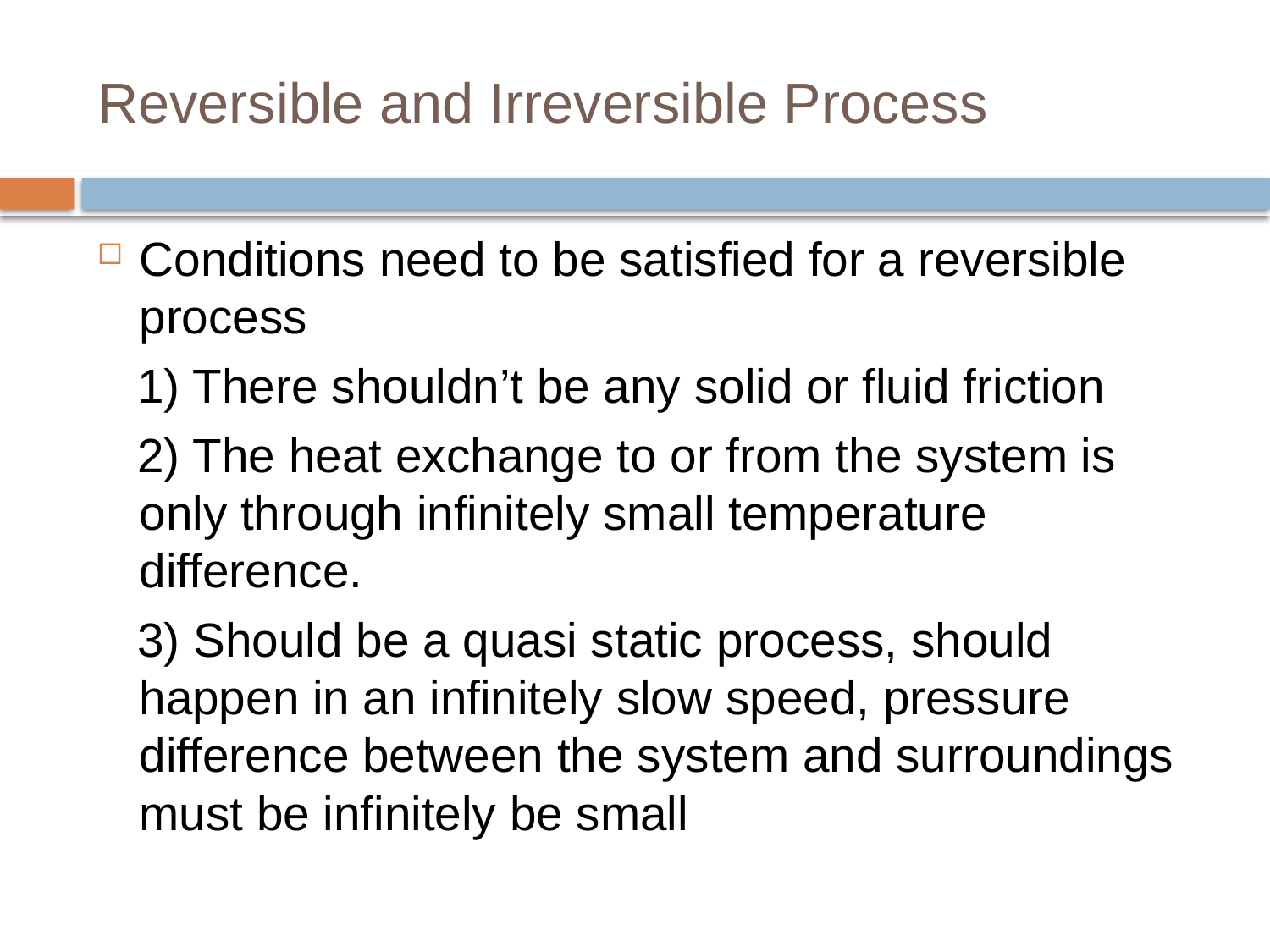

# Reversible and Irreversible Process
Conditions need to be satisfied for a reversible process
   1) There shouldn’t be any solid or fluid friction
   2) The heat exchange to or from the system is only through infinitely small temperature difference.
   3) Should be a quasi static process, should happen in an infinitely slow speed, pressure difference between the system and surroundings must be infinitely be small